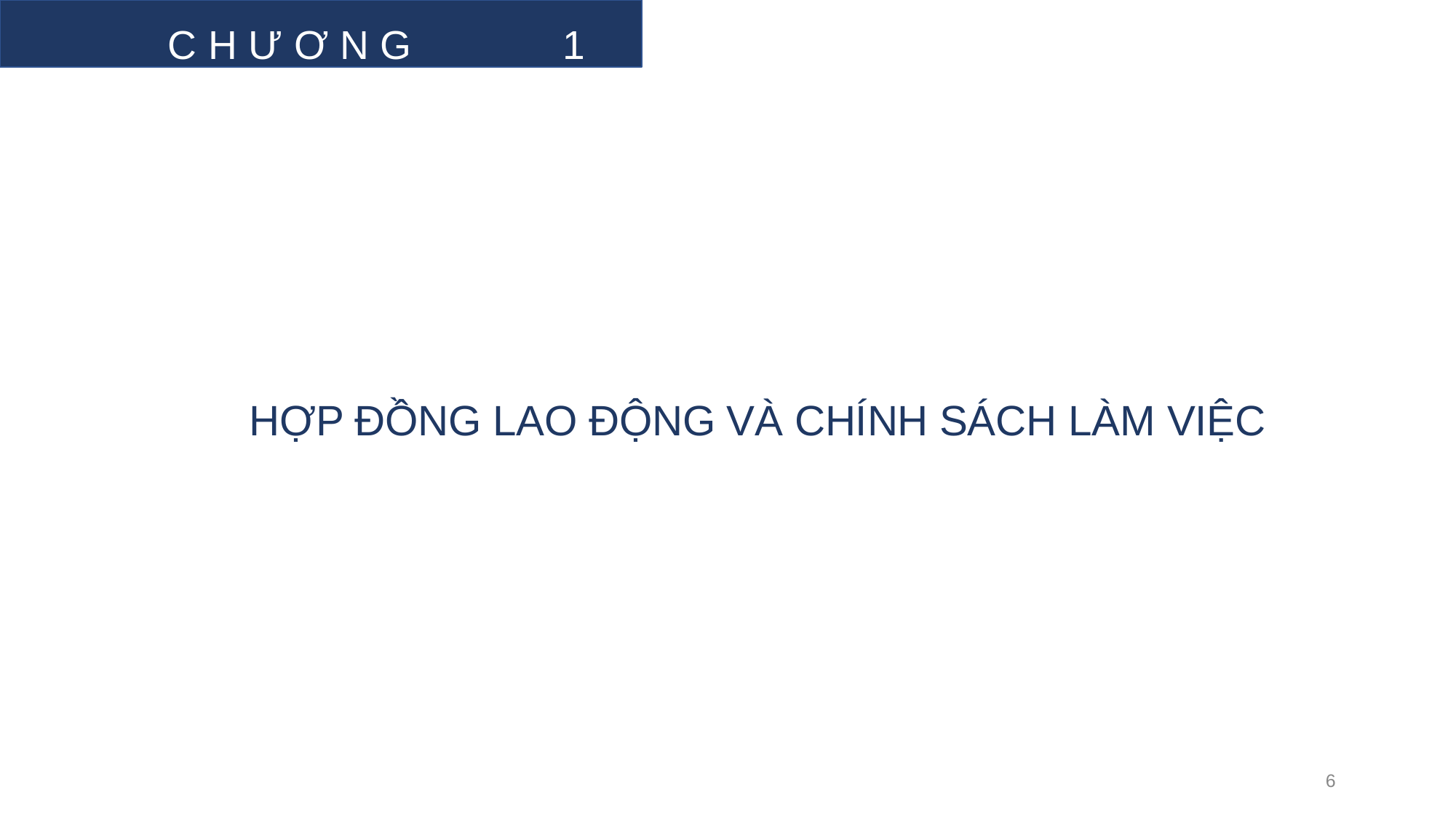

C H Ư Ơ N G	1
HỢP ĐỒNG LAO ĐỘNG VÀ CHÍNH SÁCH LÀM VIỆC
6